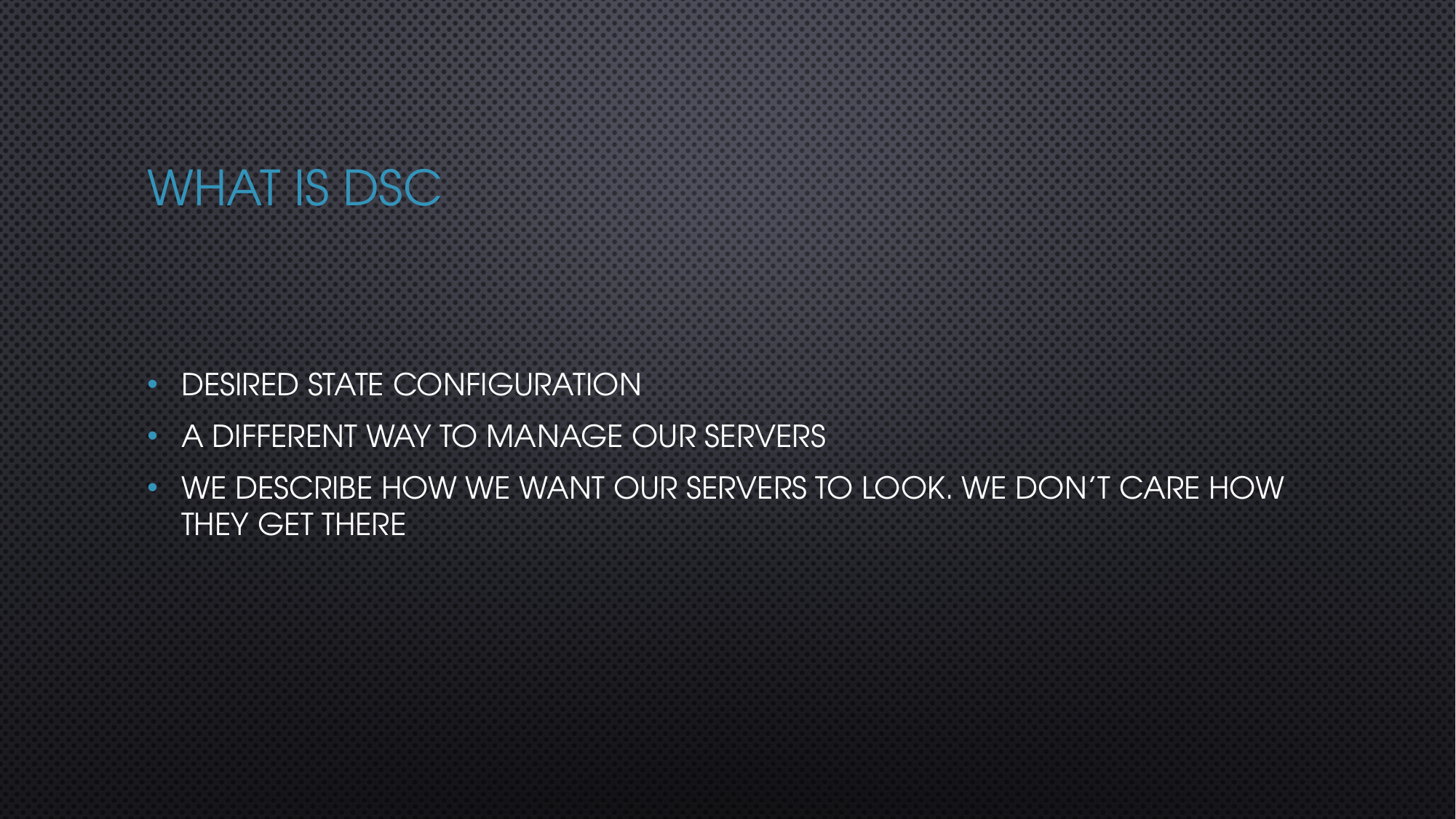

# What is DSC
Desired State Configuration
A different way to manage our servers
We describe how we want our servers to look. We don’t care how they get there